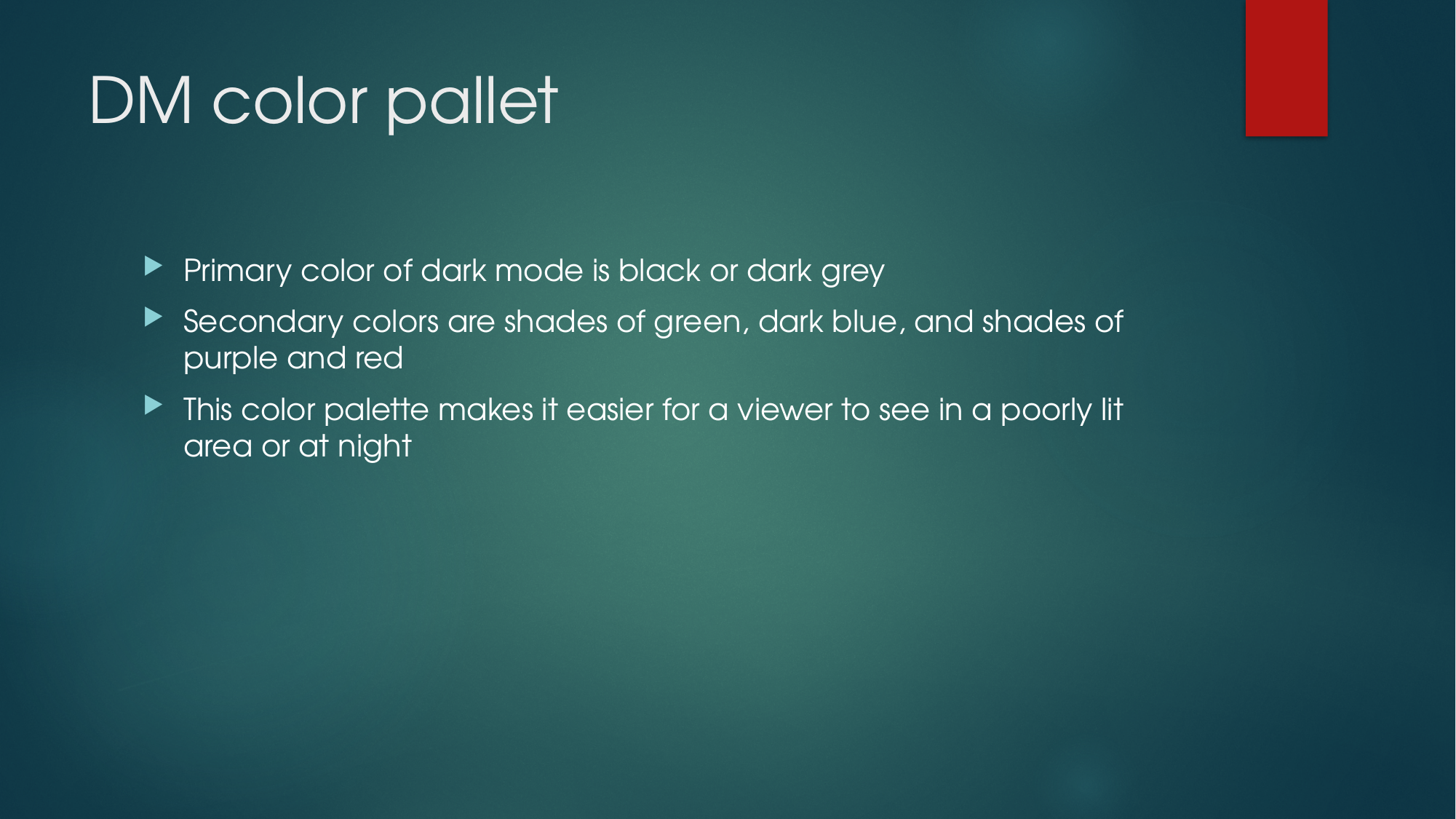

# DM color pallet
Primary color of dark mode is black or dark grey
Secondary colors are shades of green, dark blue, and shades of purple and red
This color palette makes it easier for a viewer to see in a poorly lit area or at night